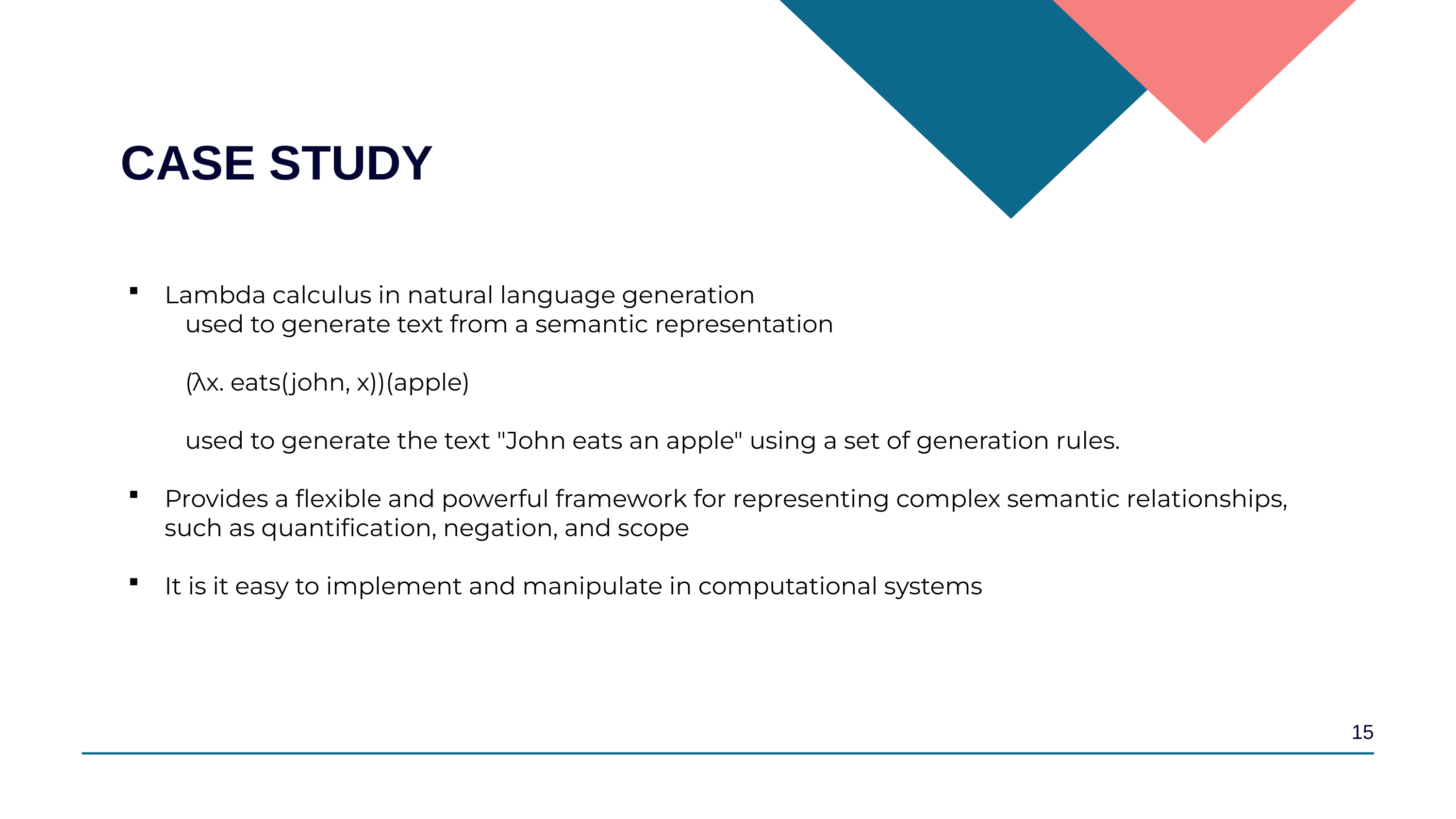

CASE STUDY
Lambda calculus in natural language generation
         used to generate text from a semantic representation

         (λx. eats(john, x))(apple)

         used to generate the text "John eats an apple" using a set of generation rules.

Provides a flexible and powerful framework for representing complex semantic relationships, such as quantification, negation, and scope

It is it easy to implement and manipulate in computational systems
15